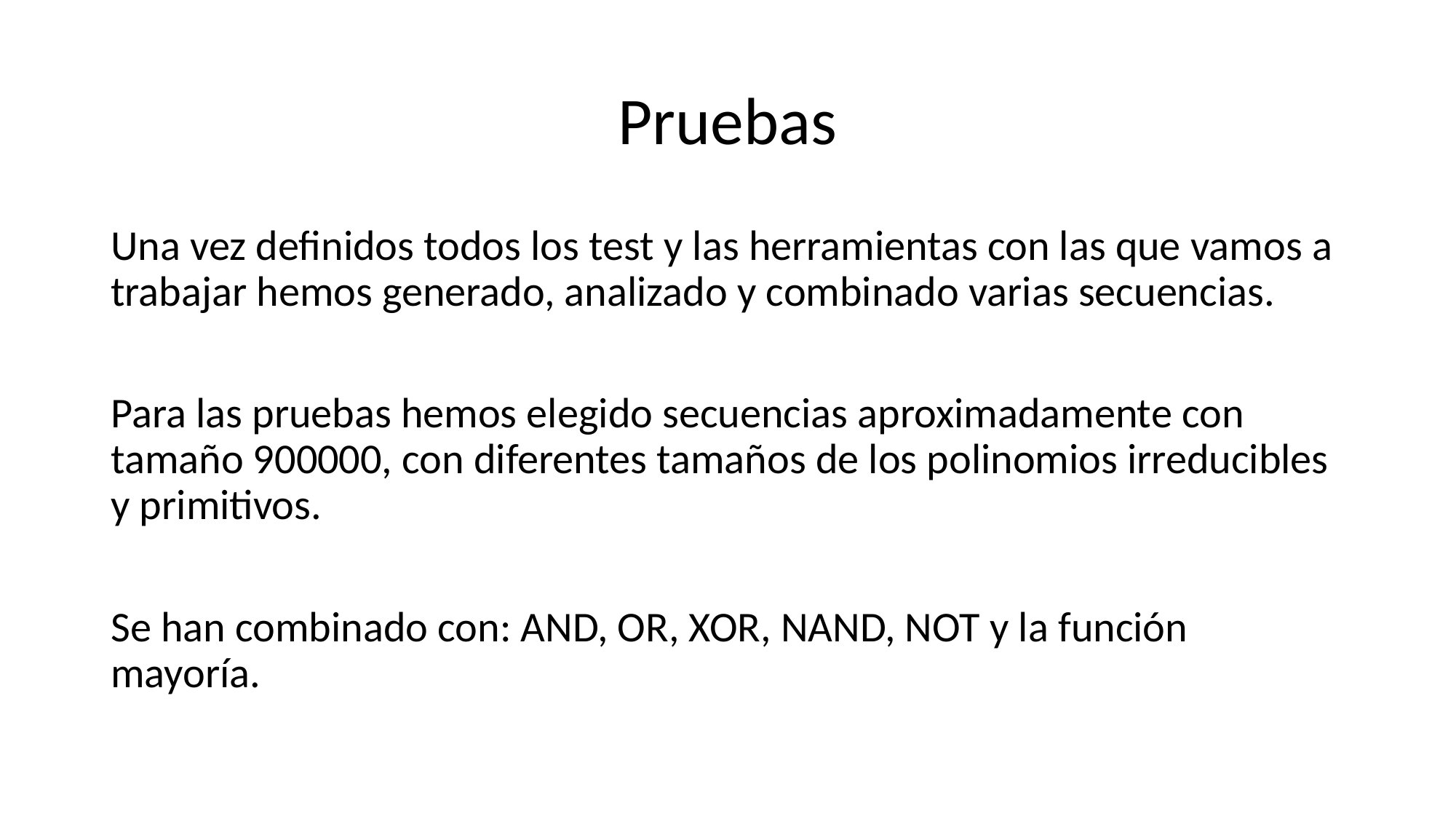

# Pruebas
Una vez definidos todos los test y las herramientas con las que vamos a trabajar hemos generado, analizado y combinado varias secuencias.

Para las pruebas hemos elegido secuencias aproximadamente con tamaño 900000, con diferentes tamaños de los polinomios irreducibles y primitivos.

Se han combinado con: AND, OR, XOR, NAND, NOT y la función mayoría.